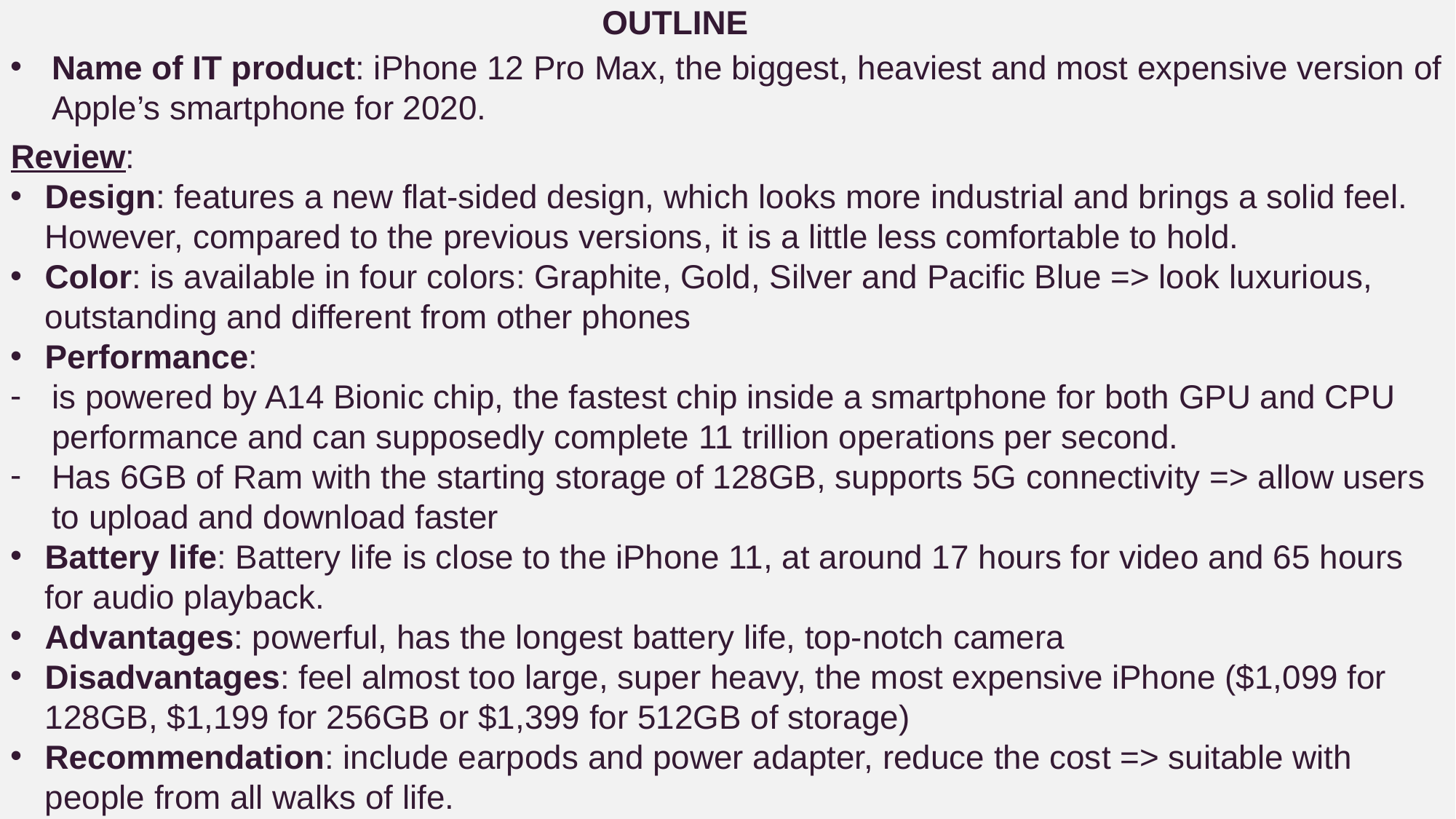

OUTLINE
Name of IT product: iPhone 12 Pro Max, the biggest, heaviest and most expensive version of Apple’s smartphone for 2020.
Review:
Design: features a new flat-sided design, which looks more industrial and brings a solid feel. However, compared to the previous versions, it is a little less comfortable to hold.
Color: is available in four colors: Graphite, Gold, Silver and Pacific Blue => look luxurious, outstanding and different from other phones
Performance:
is powered by A14 Bionic chip, the fastest chip inside a smartphone for both GPU and CPU performance and can supposedly complete 11 trillion operations per second.
Has 6GB of Ram with the starting storage of 128GB, supports 5G connectivity => allow users to upload and download faster
Battery life: Battery life is close to the iPhone 11, at around 17 hours for video and 65 hours for audio playback.
Advantages: powerful, has the longest battery life, top-notch camera
Disadvantages: feel almost too large, super heavy, the most expensive iPhone ($1,099 for 128GB, $1,199 for 256GB or $1,399 for 512GB of storage)
Recommendation: include earpods and power adapter, reduce the cost => suitable with people from all walks of life.